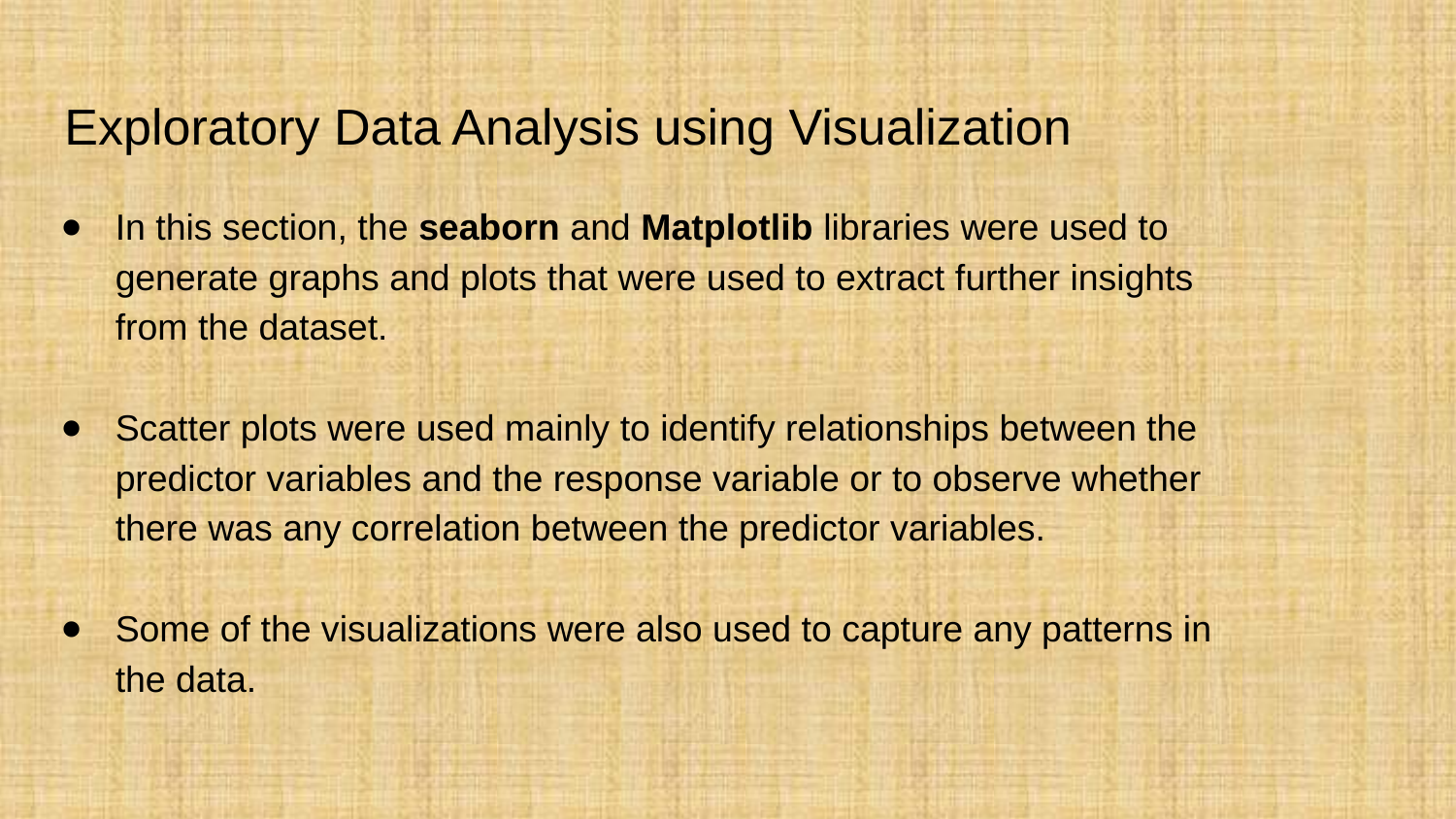

# Exploratory Data Analysis using Visualization
In this section, the seaborn and Matplotlib libraries were used to generate graphs and plots that were used to extract further insights from the dataset.

Scatter plots were used mainly to identify relationships between the predictor variables and the response variable or to observe whether there was any correlation between the predictor variables.

Some of the visualizations were also used to capture any patterns in the data.